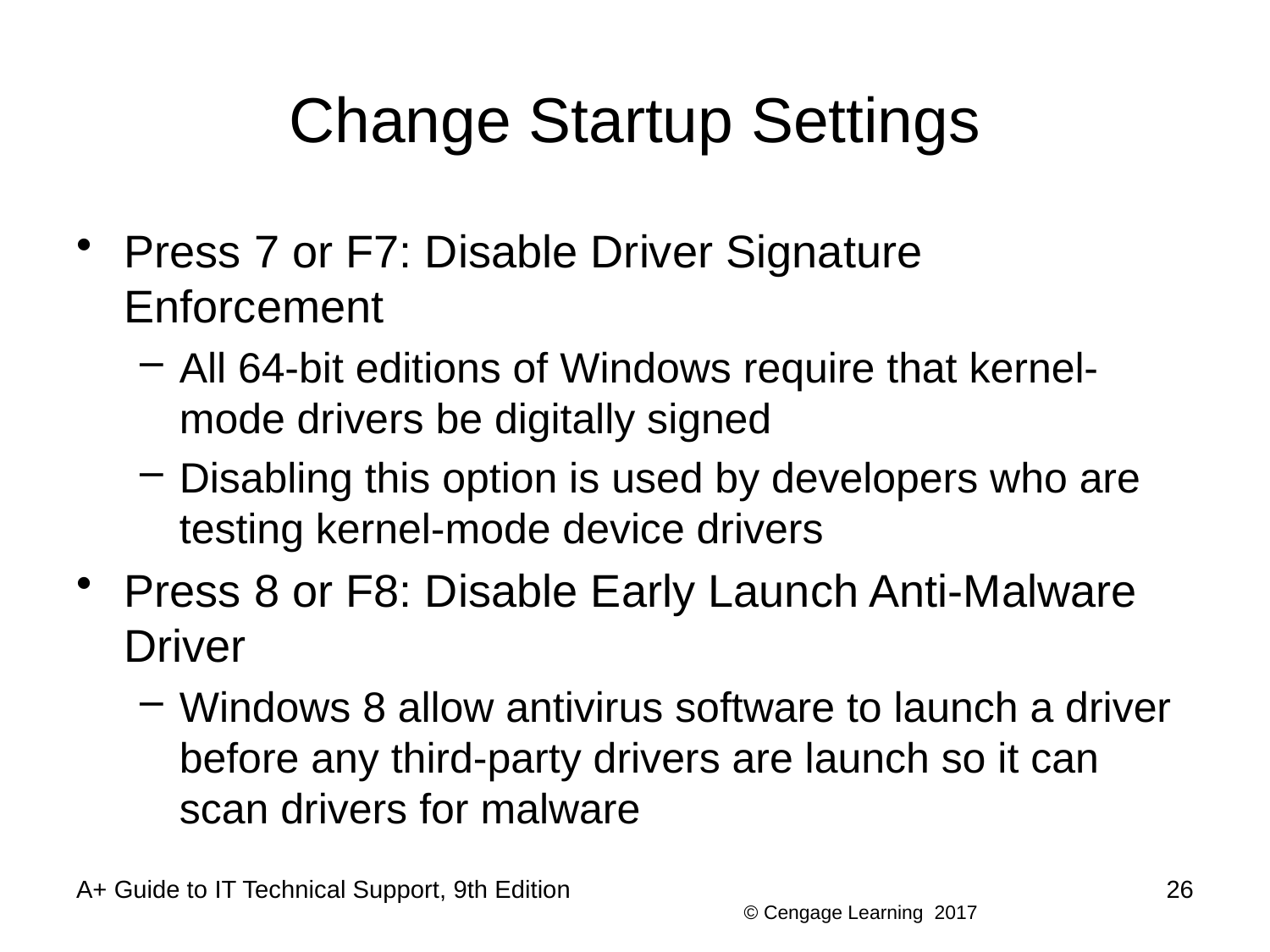

# Change Startup Settings
Press 7 or F7: Disable Driver Signature Enforcement
All 64-bit editions of Windows require that kernel-mode drivers be digitally signed
Disabling this option is used by developers who are testing kernel-mode device drivers
Press 8 or F8: Disable Early Launch Anti-Malware Driver
Windows 8 allow antivirus software to launch a driver before any third-party drivers are launch so it can scan drivers for malware

A+ Guide to IT Technical Support, 9th Edition
26